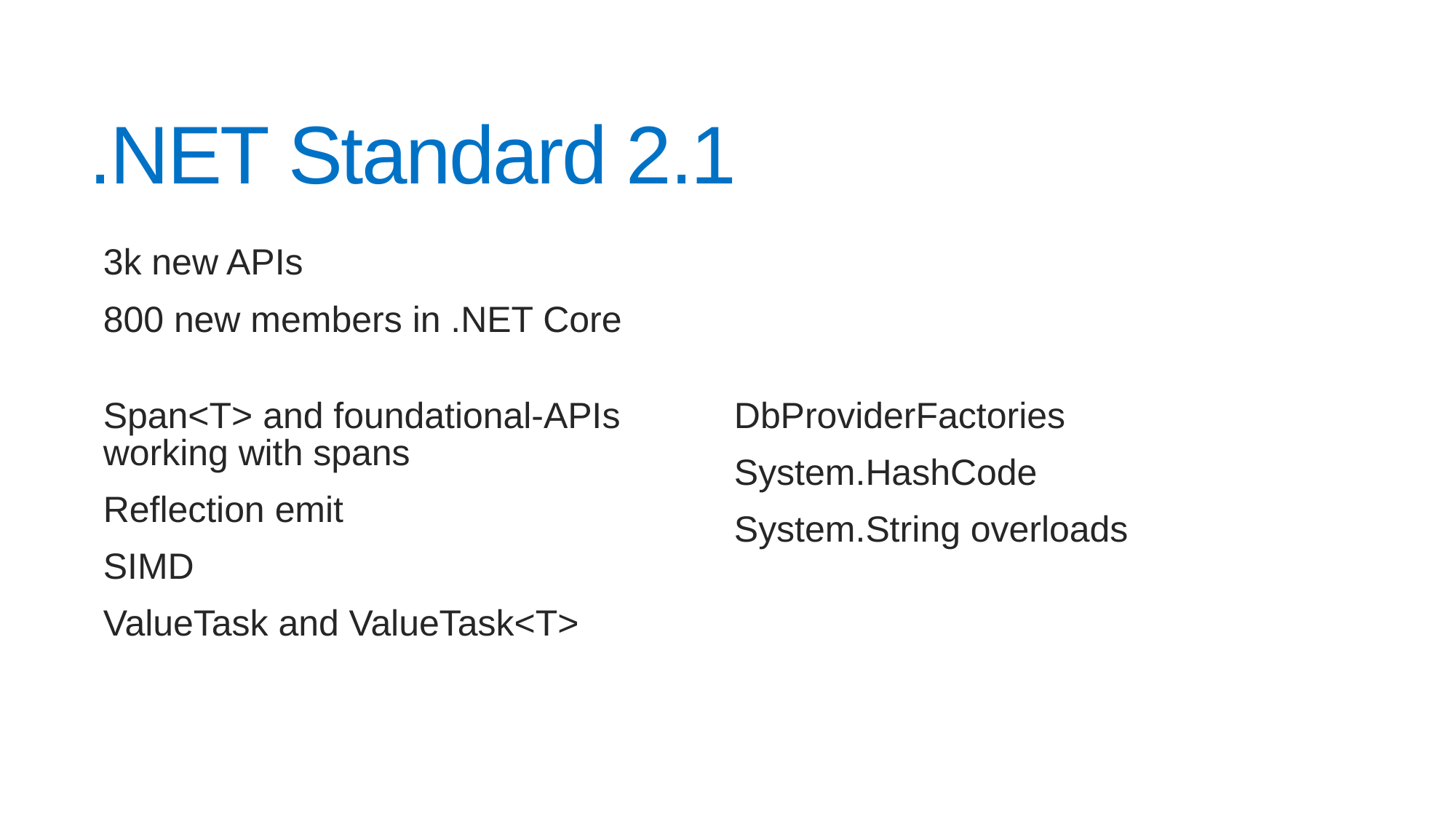

# .NET Standard 2.1
3k new APIs
800 new members in .NET Core

Span<T> and foundational-APIs working with spans
Reflection emit
SIMD
ValueTask and ValueTask<T>

DbProviderFactories
System.HashCode
System.String overloads